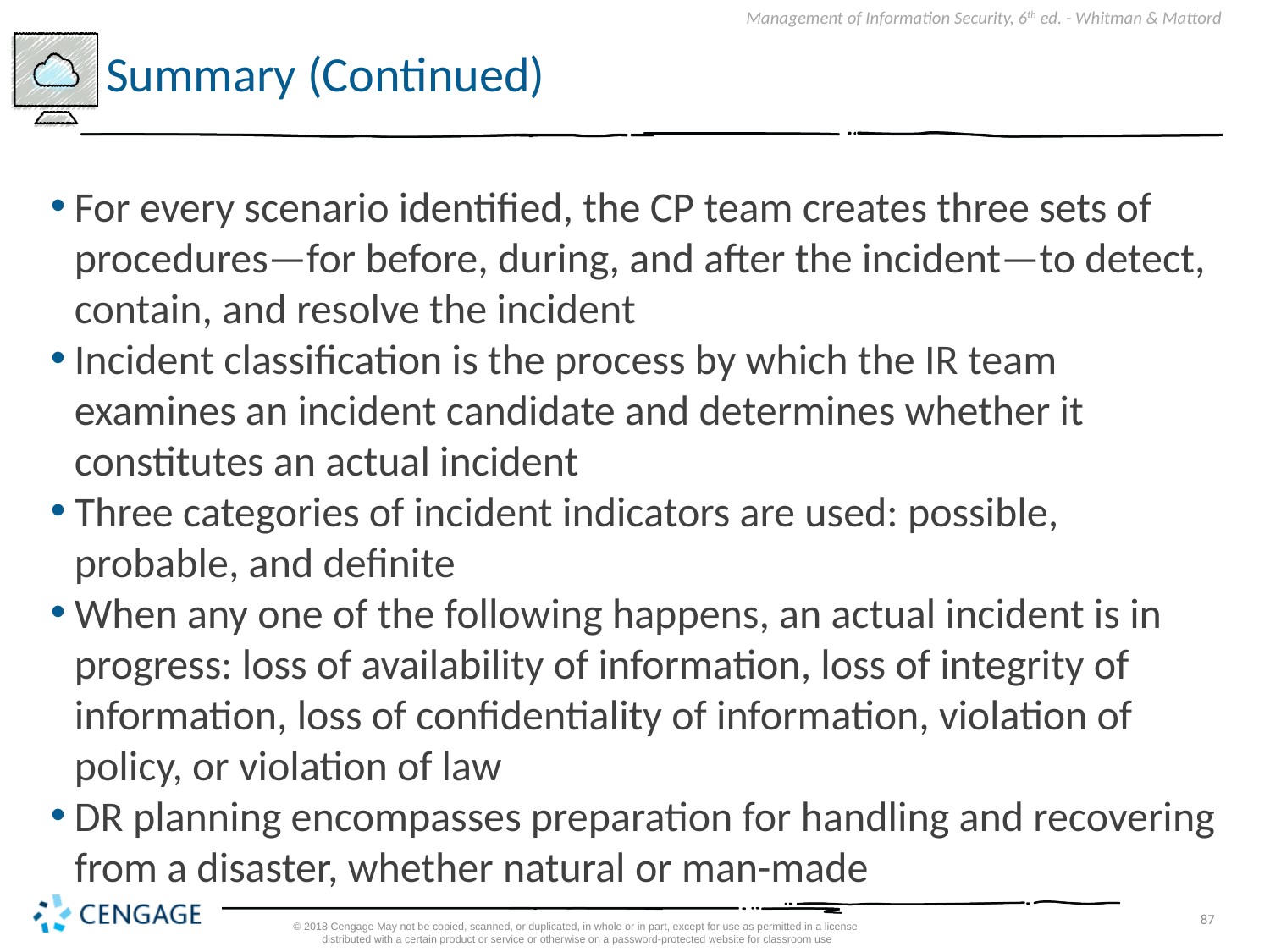

# Summary (Continued)
For every scenario identified, the CP team creates three sets of procedures—for before, during, and after the incident—to detect, contain, and resolve the incident
Incident classification is the process by which the IR team examines an incident candidate and determines whether it constitutes an actual incident
Three categories of incident indicators are used: possible, probable, and definite
When any one of the following happens, an actual incident is in progress: loss of availability of information, loss of integrity of information, loss of confidentiality of information, violation of policy, or violation of law
DR planning encompasses preparation for handling and recovering from a disaster, whether natural or man-made